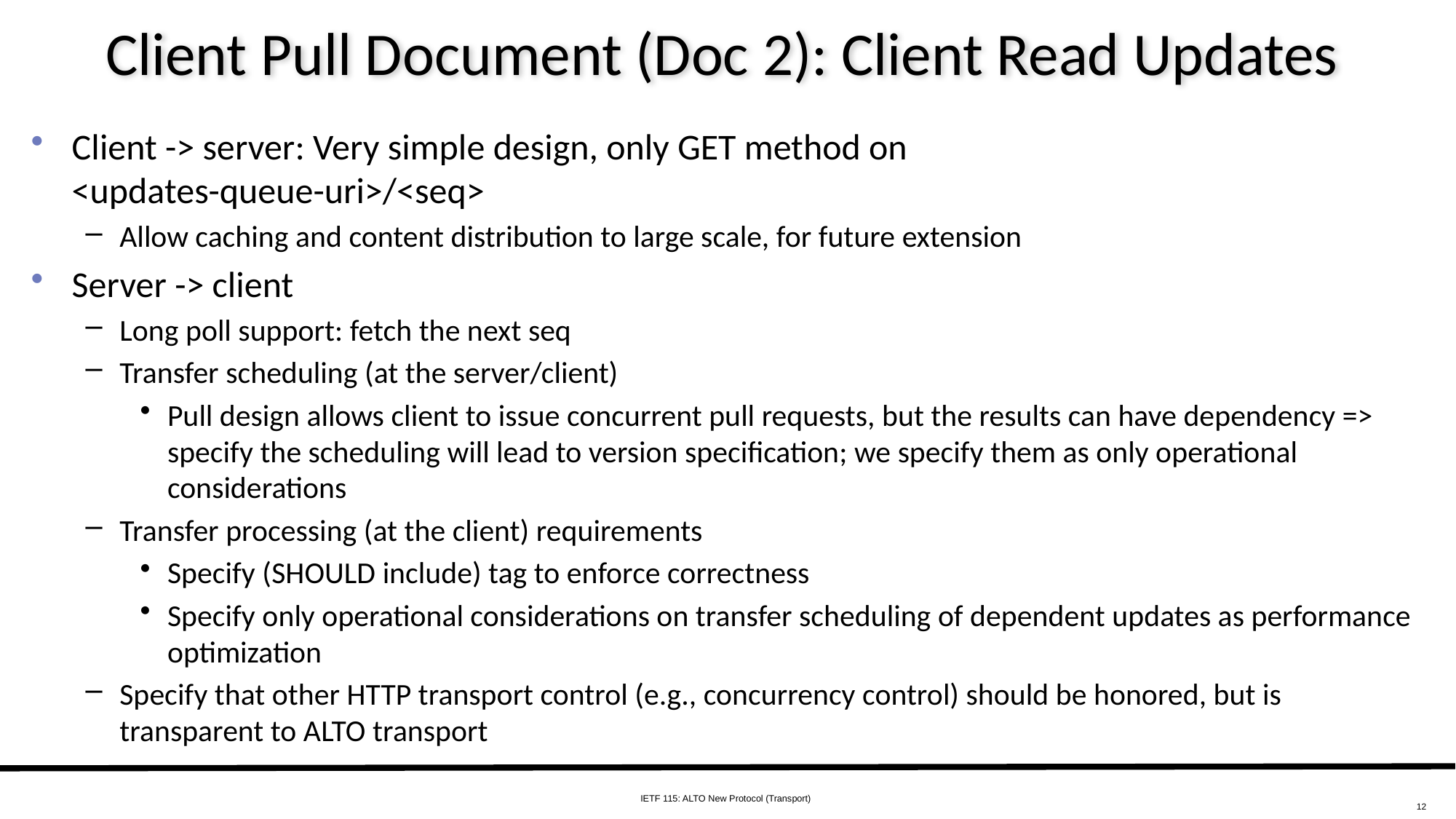

# Client Pull Document (Doc 2): Client Read Updates
Client -> server: Very simple design, only GET method on
<updates-queue-uri>/<seq>
Allow caching and content distribution to large scale, for future extension
Server -> client
Long poll support: fetch the next seq
Transfer scheduling (at the server/client)
Pull design allows client to issue concurrent pull requests, but the results can have dependency => specify the scheduling will lead to version specification; we specify them as only operational considerations
Transfer processing (at the client) requirements
Specify (SHOULD include) tag to enforce correctness
Specify only operational considerations on transfer scheduling of dependent updates as performance optimization
Specify that other HTTP transport control (e.g., concurrency control) should be honored, but is transparent to ALTO transport